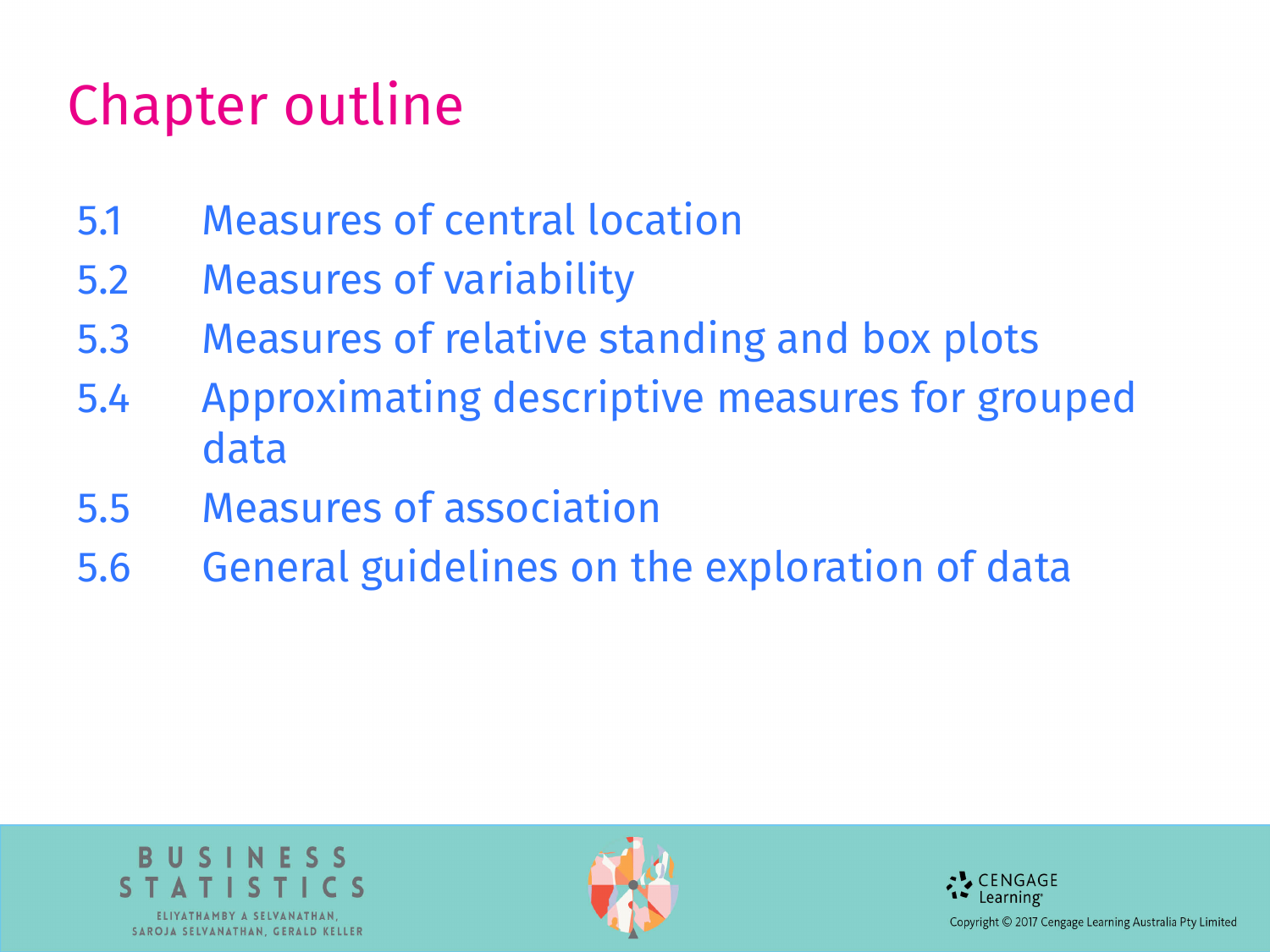

# Chapter outline
5.1 	Measures of central location
5.2 	Measures of variability
5.3 	Measures of relative standing and box plots
5.4 	Approximating descriptive measures for grouped data
5.5 	Measures of association
5.6 	General guidelines on the exploration of data